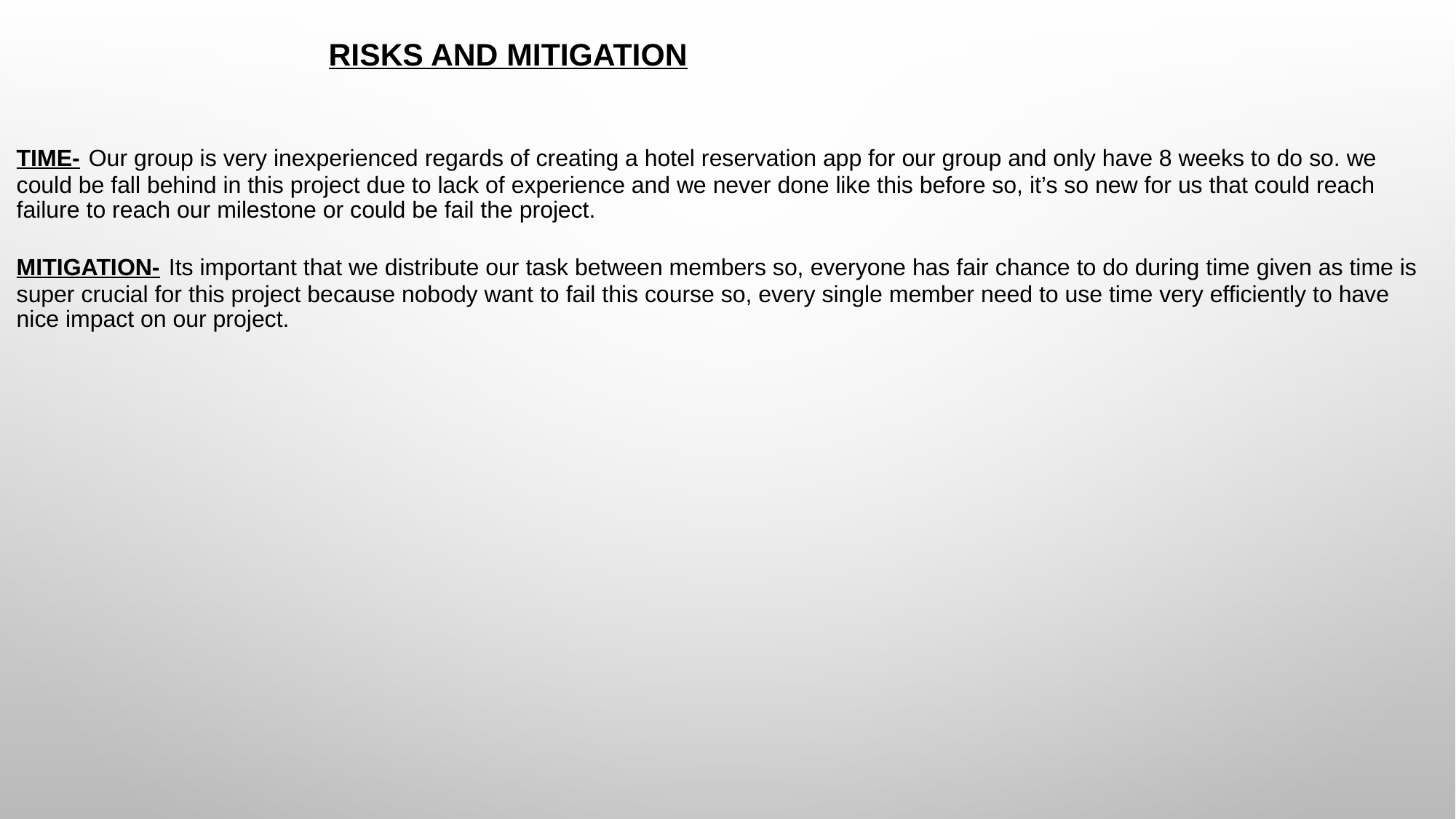

# RISKS AND MITIGATION Time- Our group is very inexperienced regards of creating a hotel reservation app for our group and only have 8 weeks to do so. we could be fall behind in this project due to lack of experience and we never done like this before so, it’s so new for us that could reach failure to reach our milestone or could be fail the project. Mitigation- Its important that we distribute our task between members so, everyone has fair chance to do during time given as time is super crucial for this project because nobody want to fail this course so, every single member need to use time very efficiently to have nice impact on our project.